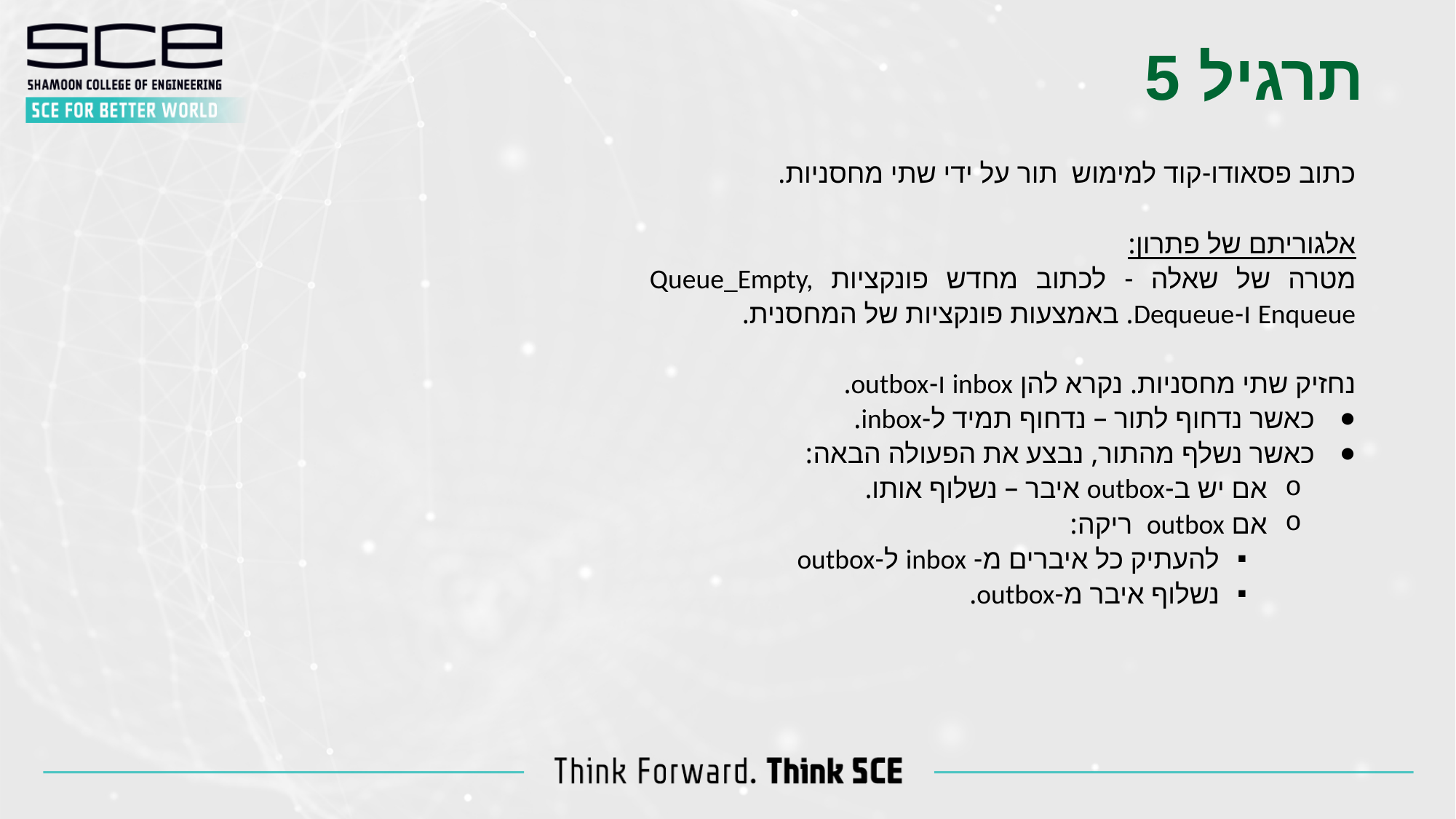

תרגיל 5
כתוב פסאודו-קוד למימוש  תור על ידי שתי מחסניות.

אלגוריתם של פתרון:
מטרה של שאלה - לכתוב מחדש פונקציות Queue_Empty, Enqueue ו-Dequeue. באמצעות פונקציות של המחסנית.

נחזיק שתי מחסניות. נקרא להן inbox ו-outbox.
כאשר נדחוף לתור – נדחוף תמיד ל-inbox.
כאשר נשלף מהתור, נבצע את הפעולה הבאה:
אם יש ב-outbox איבר – נשלוף אותו.
אם outbox  ריקה:
להעתיק כל איברים מ- inbox ל-outbox
נשלוף איבר מ-outbox.